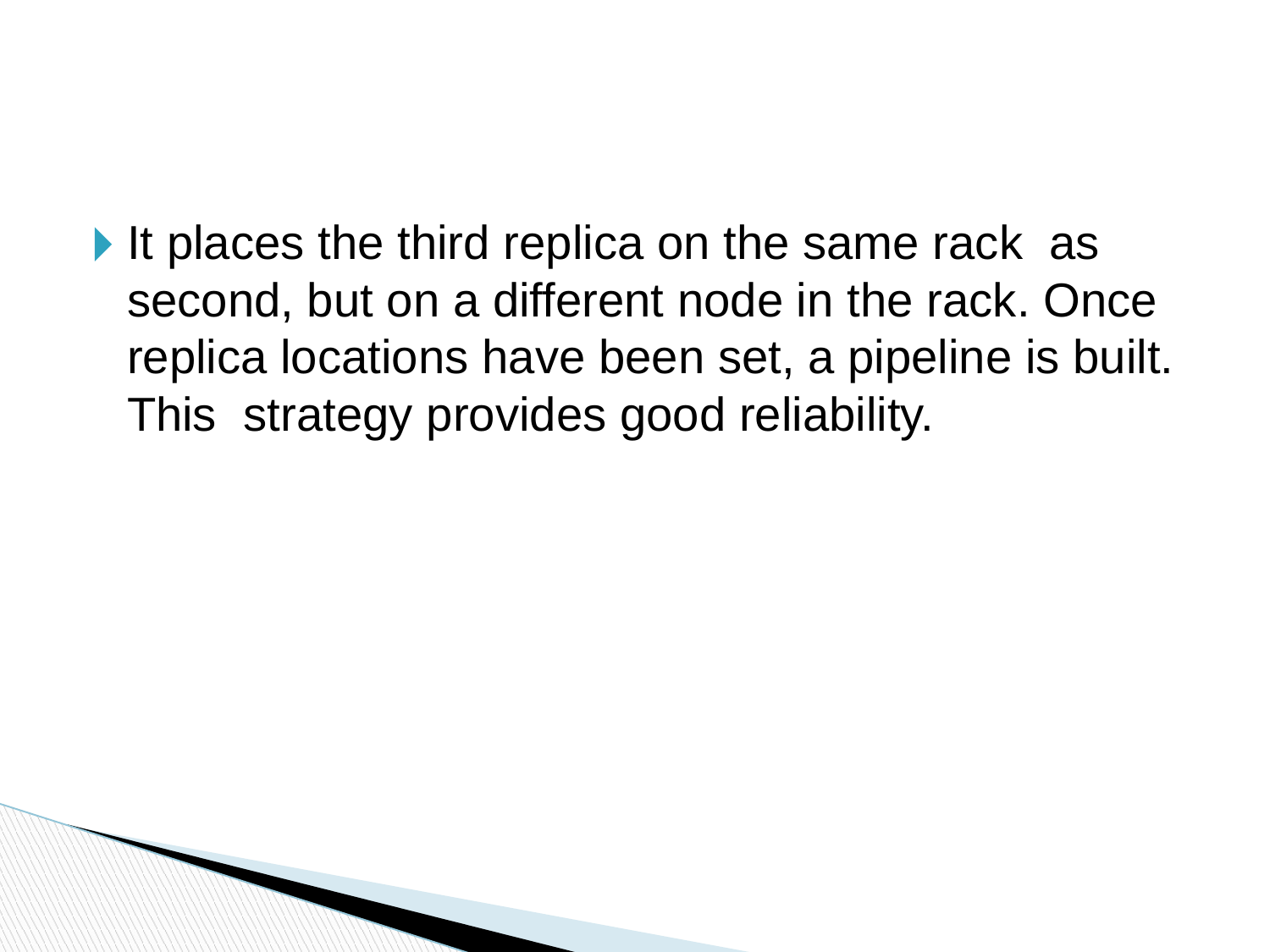

#
It places the third replica on the same rack  as second, but on a different node in the rack. Once replica locations have been set, a pipeline is built. This  strategy provides good reliability.